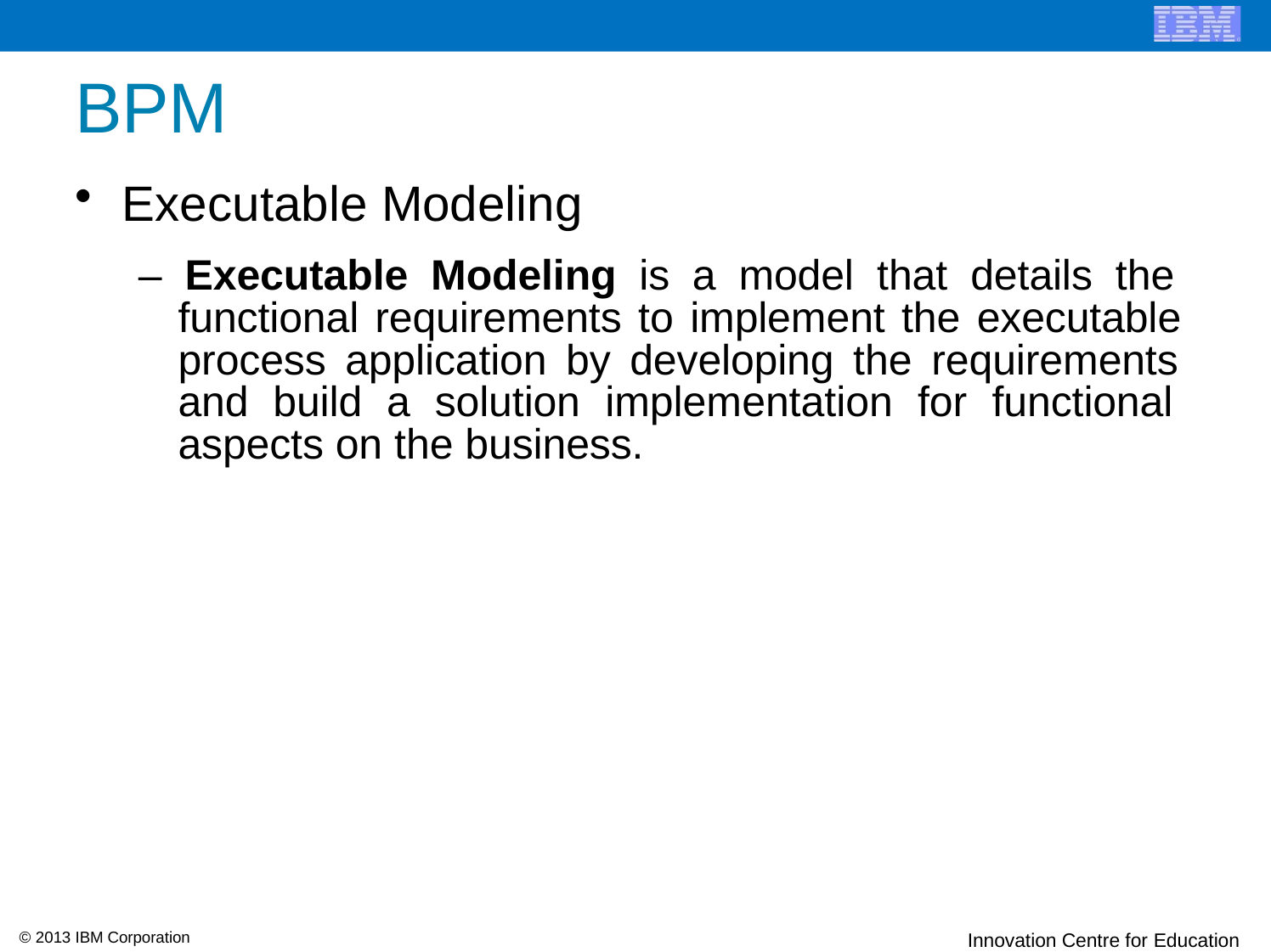

# BPM
Executable Modeling
– Executable Modeling is a model that details the  functional requirements to implement the executable  process application by developing the requirements  and build a solution implementation for functional  aspects on the business.
© 2013 IBM Corporation
Innovation Centre for Education